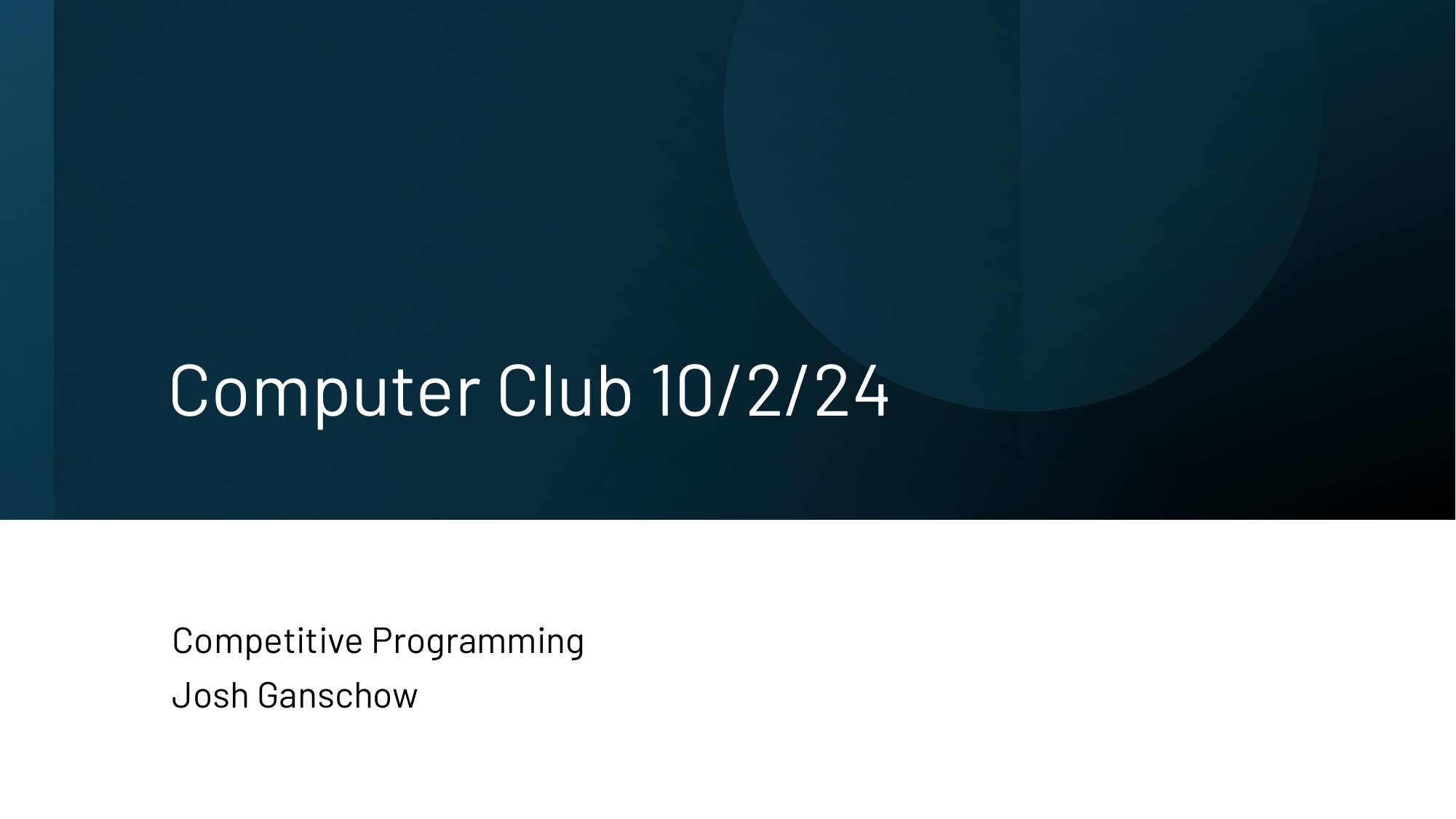

# Computer Club 10/2/24
Competitive Programming
Josh Ganschow